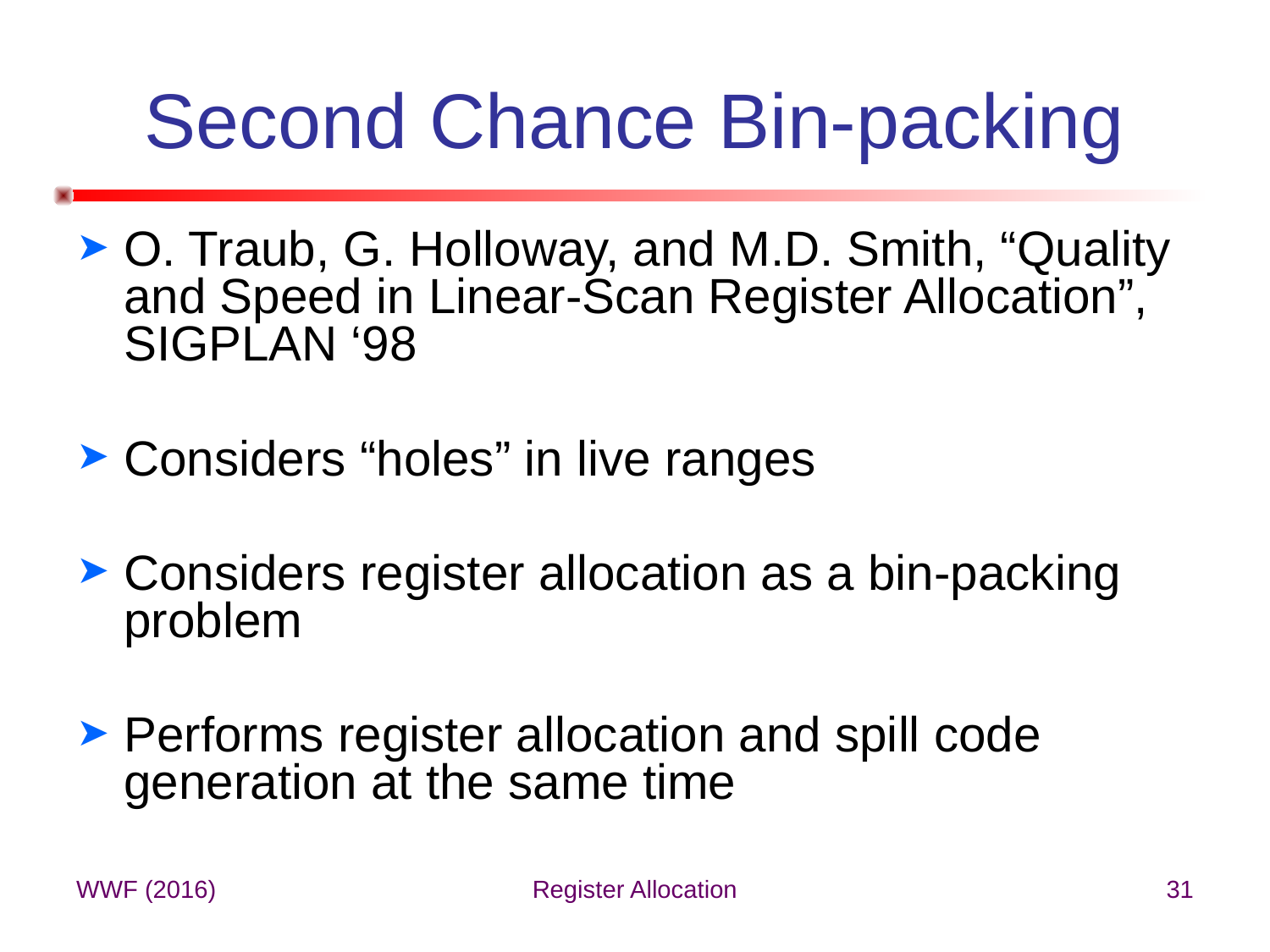

# Second Chance Bin-packing
O. Traub, G. Holloway, and M.D. Smith, “Quality and Speed in Linear-Scan Register Allocation”, SIGPLAN ‘98

Considers “holes” in live ranges

Considers register allocation as a bin-packing problem

Performs register allocation and spill code generation at the same time

WWF (2016)
Register Allocation
31